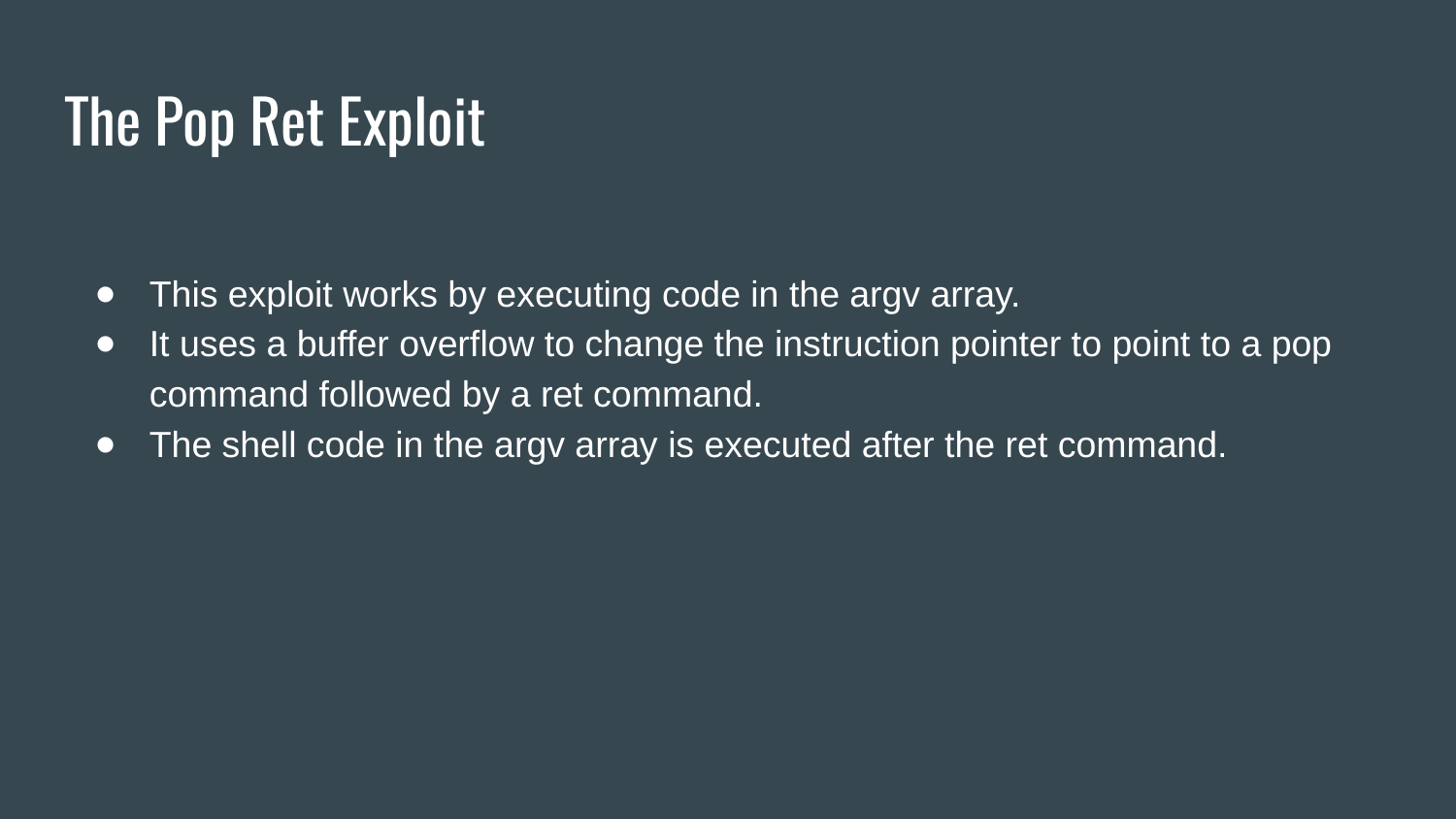

# The Pop Ret Exploit
This exploit works by executing code in the argv array.
It uses a buffer overflow to change the instruction pointer to point to a pop command followed by a ret command.
The shell code in the argv array is executed after the ret command.